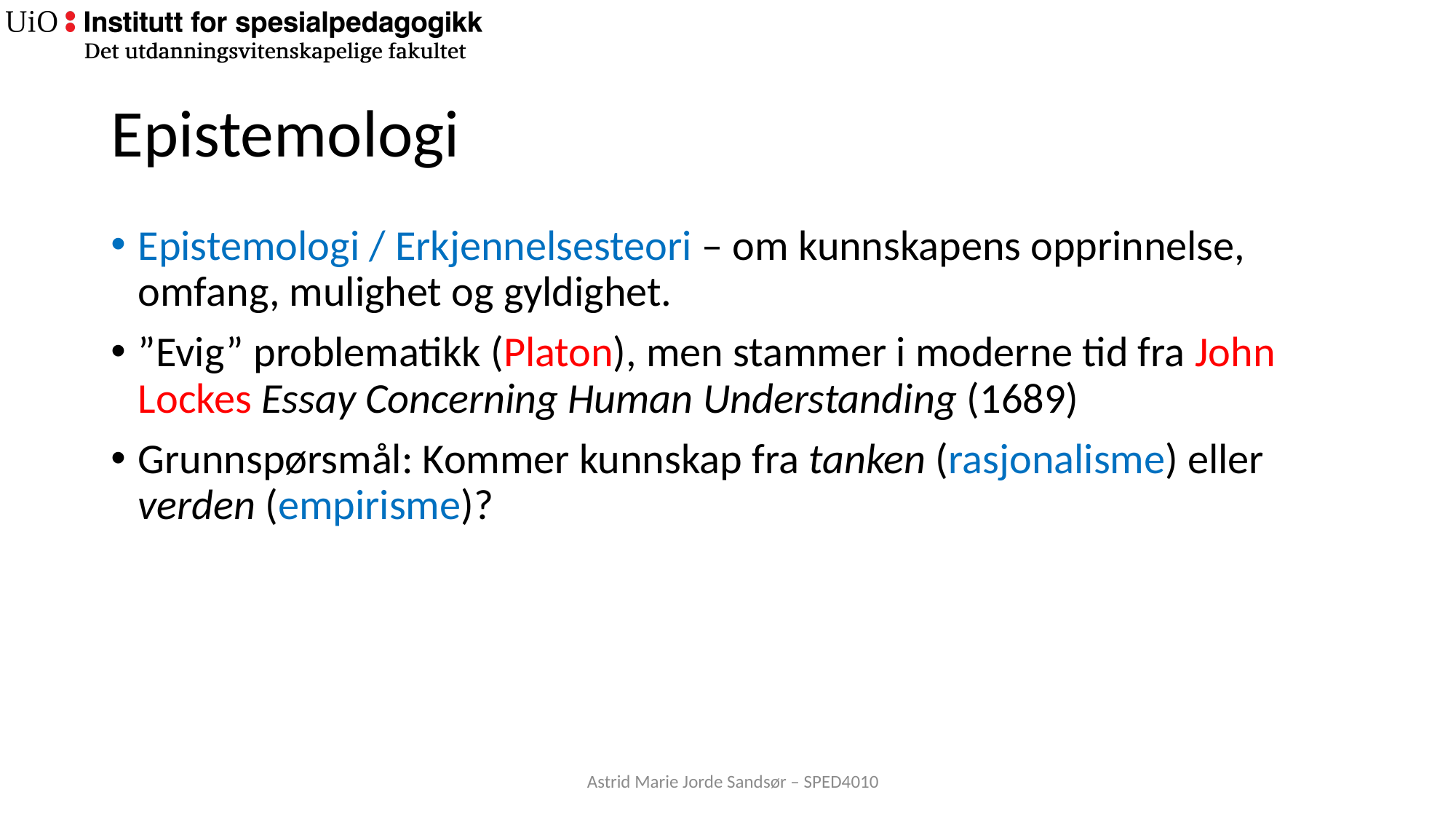

# Epistemologi
Epistemologi / Erkjennelsesteori – om kunnskapens opprinnelse, omfang, mulighet og gyldighet.
”Evig” problematikk (Platon), men stammer i moderne tid fra John Lockes Essay Concerning Human Understanding (1689)
Grunnspørsmål: Kommer kunnskap fra tanken (rasjonalisme) eller verden (empirisme)?
Astrid Marie Jorde Sandsør – SPED4010